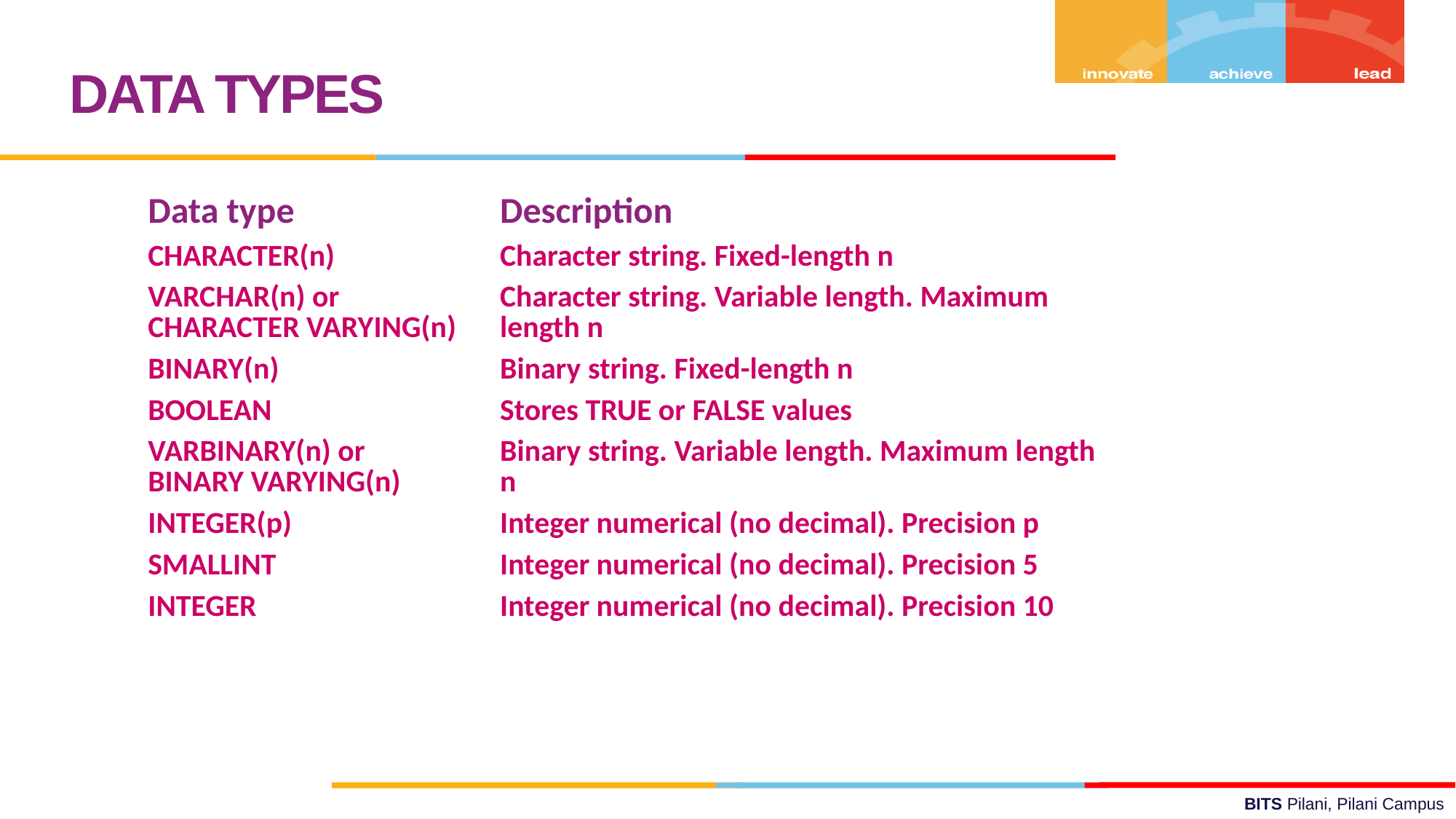

DATA TYPES

| Data type | Description |
| --- | --- |
| CHARACTER(n) | Character string. Fixed-length n |
| VARCHAR(n) or CHARACTER VARYING(n) | Character string. Variable length. Maximum length n |
| BINARY(n) | Binary string. Fixed-length n |
| BOOLEAN | Stores TRUE or FALSE values |
| VARBINARY(n) or BINARY VARYING(n) | Binary string. Variable length. Maximum length n |
| INTEGER(p) | Integer numerical (no decimal). Precision p |
| SMALLINT | Integer numerical (no decimal). Precision 5 |
| INTEGER | Integer numerical (no decimal). Precision 10 |